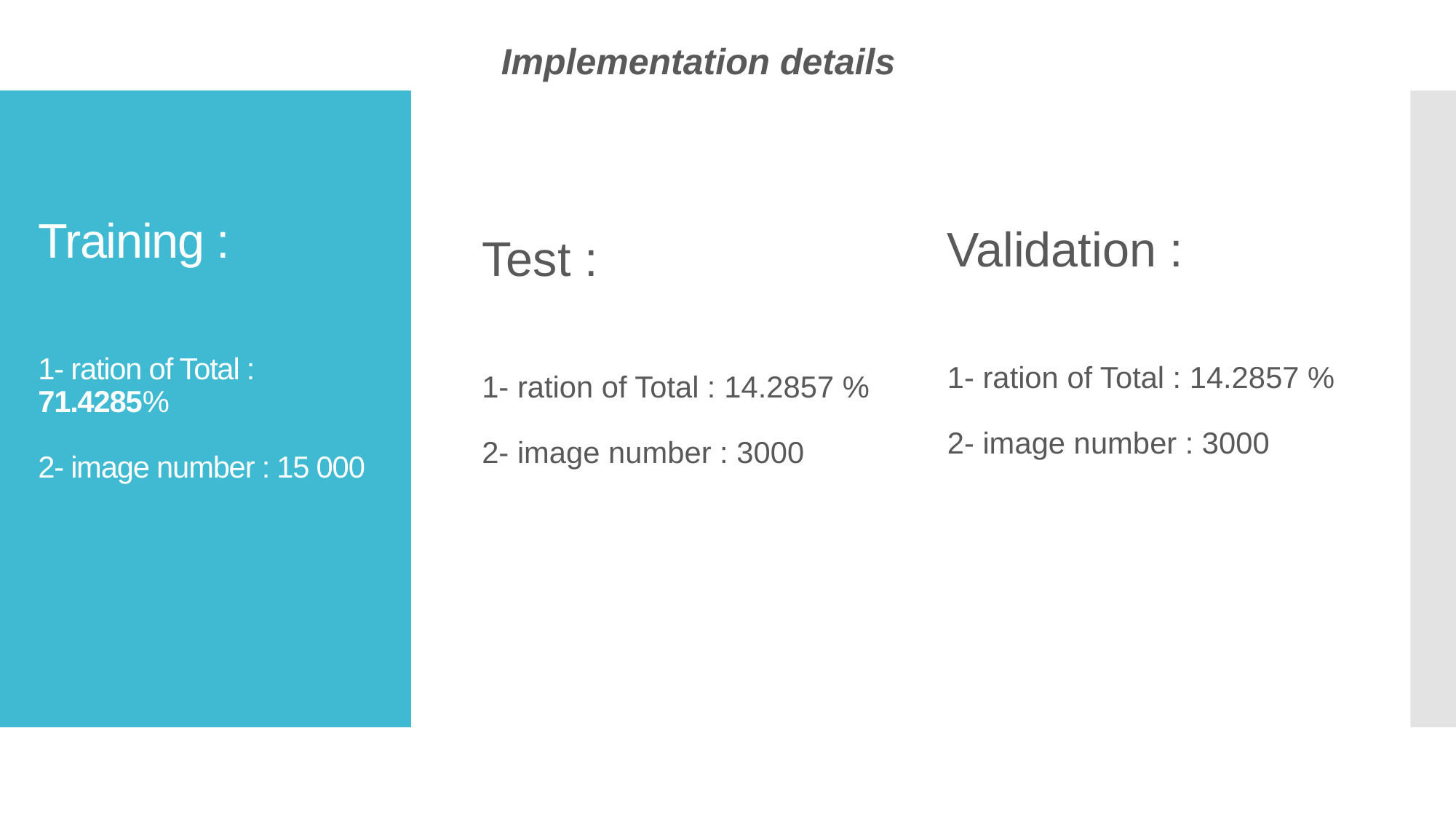

Implementation details
Test :
1- ration of Total : 14.2857 %
2- image number : 3000
Validation :
1- ration of Total : 14.2857 %
2- image number : 3000

# Training : 1- ration of Total : 71.4285% 2- image number : 15 000